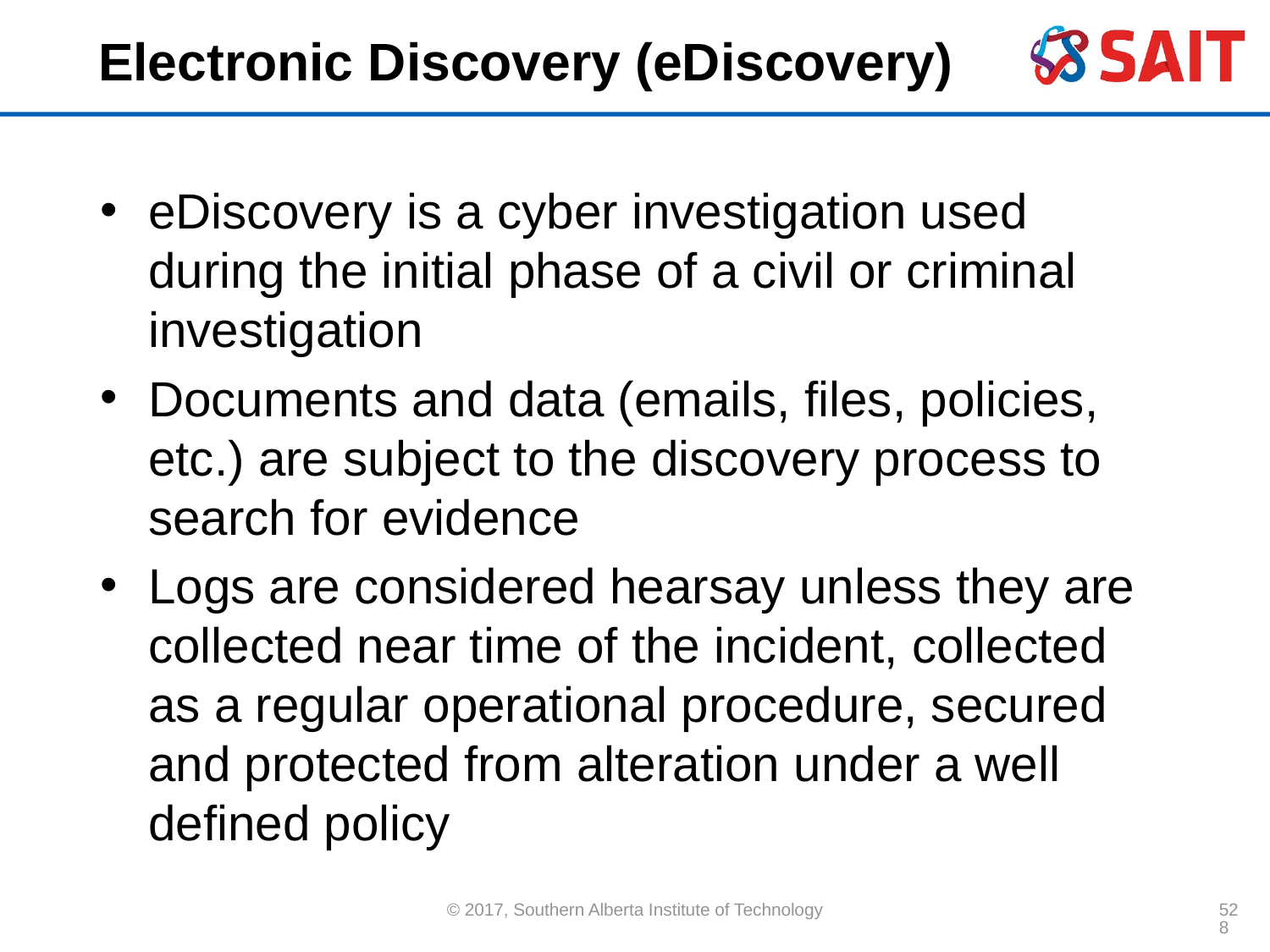

# Electronic Discovery (eDiscovery)
eDiscovery is a cyber investigation used during the initial phase of a civil or criminal investigation
Documents and data (emails, files, policies, etc.) are subject to the discovery process to search for evidence
Logs are considered hearsay unless they are collected near time of the incident, collected as a regular operational procedure, secured and protected from alteration under a well defined policy